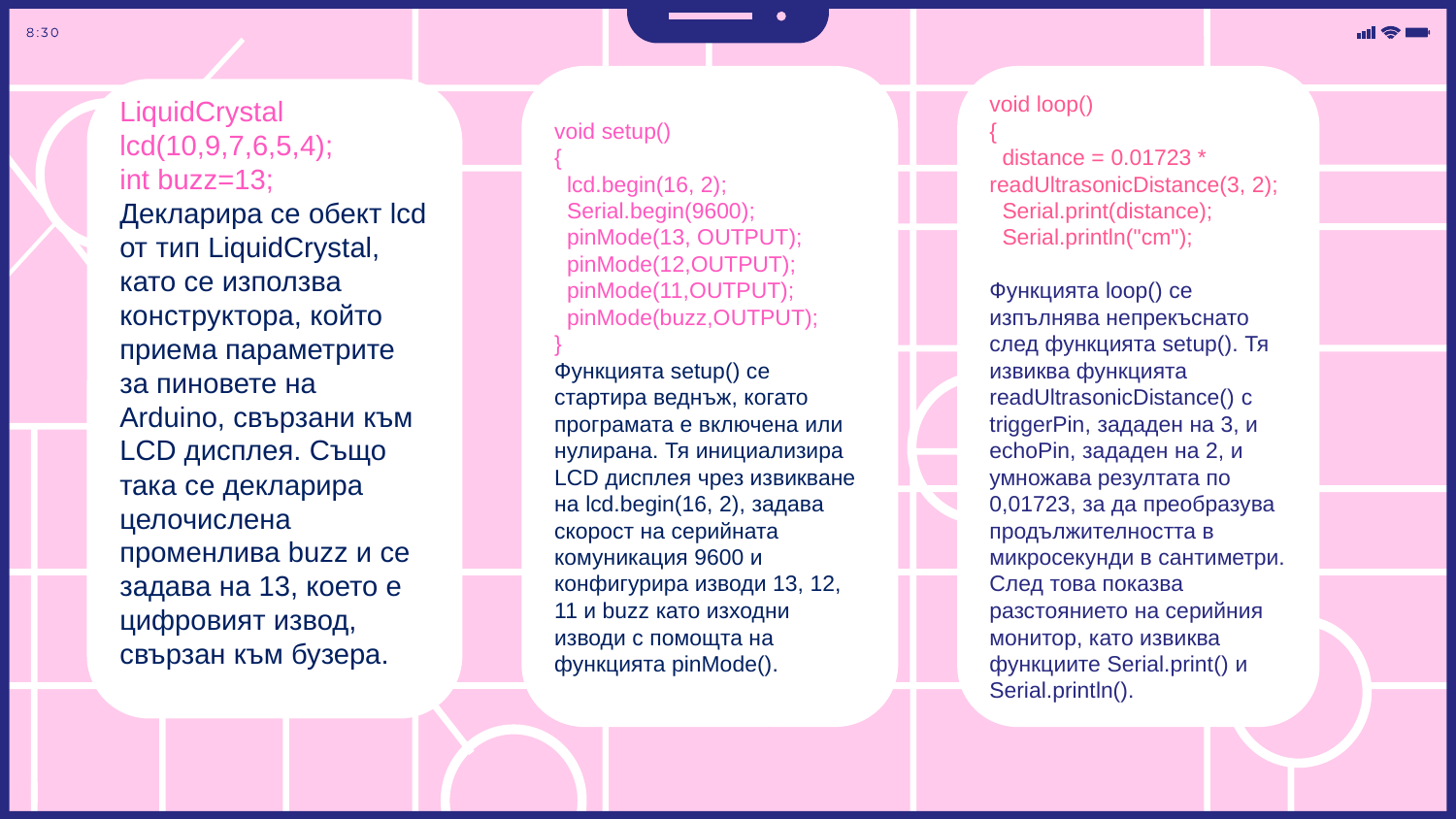

void setup()
{
  lcd.begin(16, 2);
  Serial.begin(9600);
  pinMode(13, OUTPUT);
  pinMode(12,OUTPUT);
  pinMode(11,OUTPUT);
  pinMode(buzz,OUTPUT);
}
Функцията setup() се стартира веднъж, когато програмата е включена или нулирана. Тя инициализира LCD дисплея чрез извикване на lcd.begin(16, 2), задава скорост на серийната комуникация 9600 и конфигурира изводи 13, 12, 11 и buzz като изходни изводи с помощта на функцията pinMode().
void loop()
{
  distance = 0.01723 * readUltrasonicDistance(3, 2);
  Serial.print(distance);
  Serial.println("cm");

Функцията loop() се изпълнява непрекъснато след функцията setup(). Тя извиква функцията readUltrasonicDistance() с triggerPin, зададен на 3, и echoPin, зададен на 2, и умножава резултата по 0,01723, за да преобразува продължителността в микросекунди в сантиметри. След това показва разстоянието на серийния монитор, като извиква функциите Serial.print() и Serial.println().
LiquidCrystal lcd(10,9,7,6,5,4);
int buzz=13;
Декларира се обект lcd от тип LiquidCrystal, като се използва конструктора, който приема параметрите за пиновете на Arduino, свързани към LCD дисплея. Също така се декларира целочислена променлива buzz и се задава на 13, което е цифровият извод, свързан към бузера.